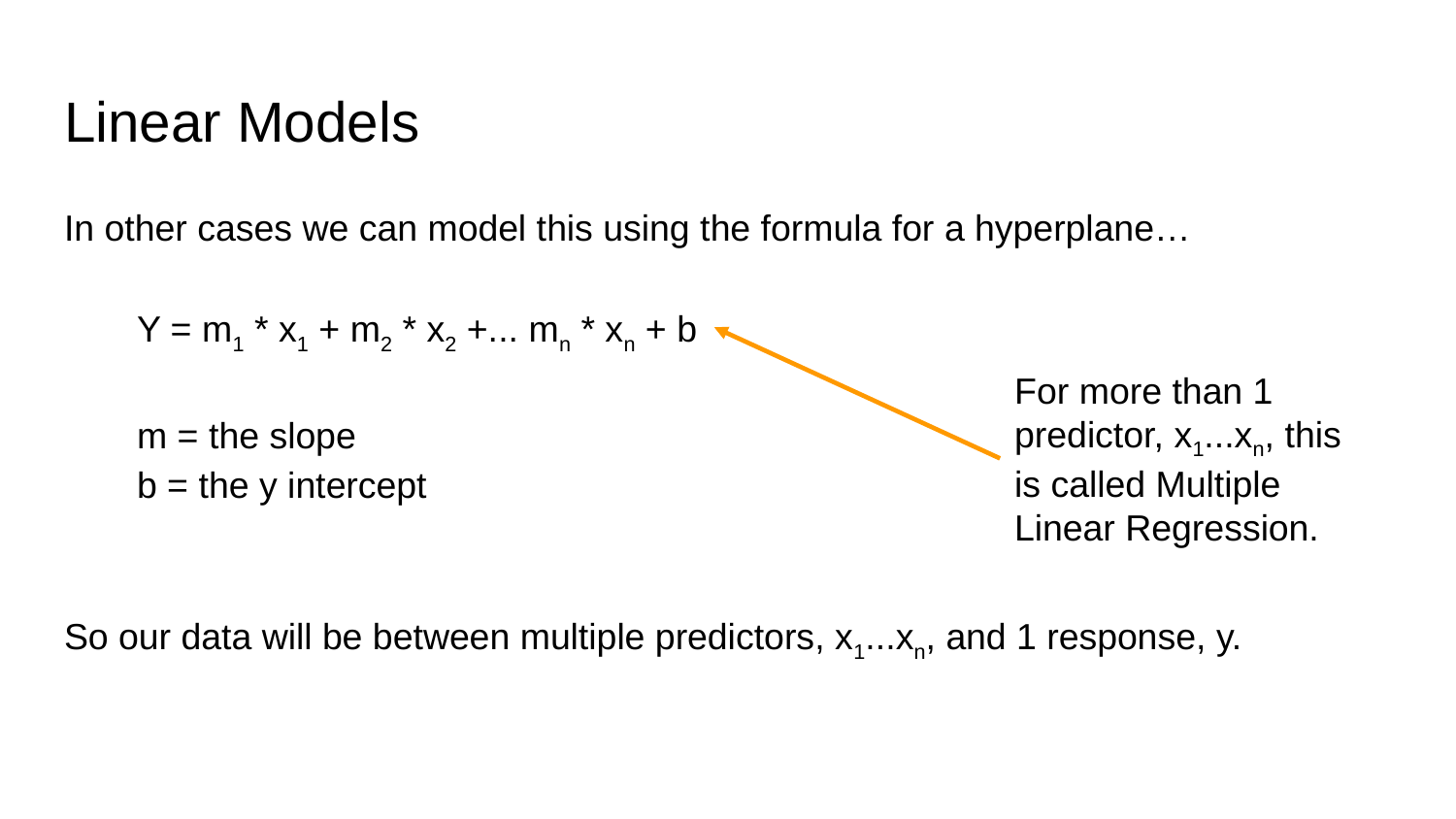

# Linear Models
In other cases we can model this using the formula for a hyperplane…

Y = m1 * x1 + m2 * x2 +... mn * xn + b

m = the slope
b = the y intercept

So our data will be between multiple predictors, x1...xn, and 1 response, y.
For more than 1 predictor, x1...xn, this is called Multiple Linear Regression.